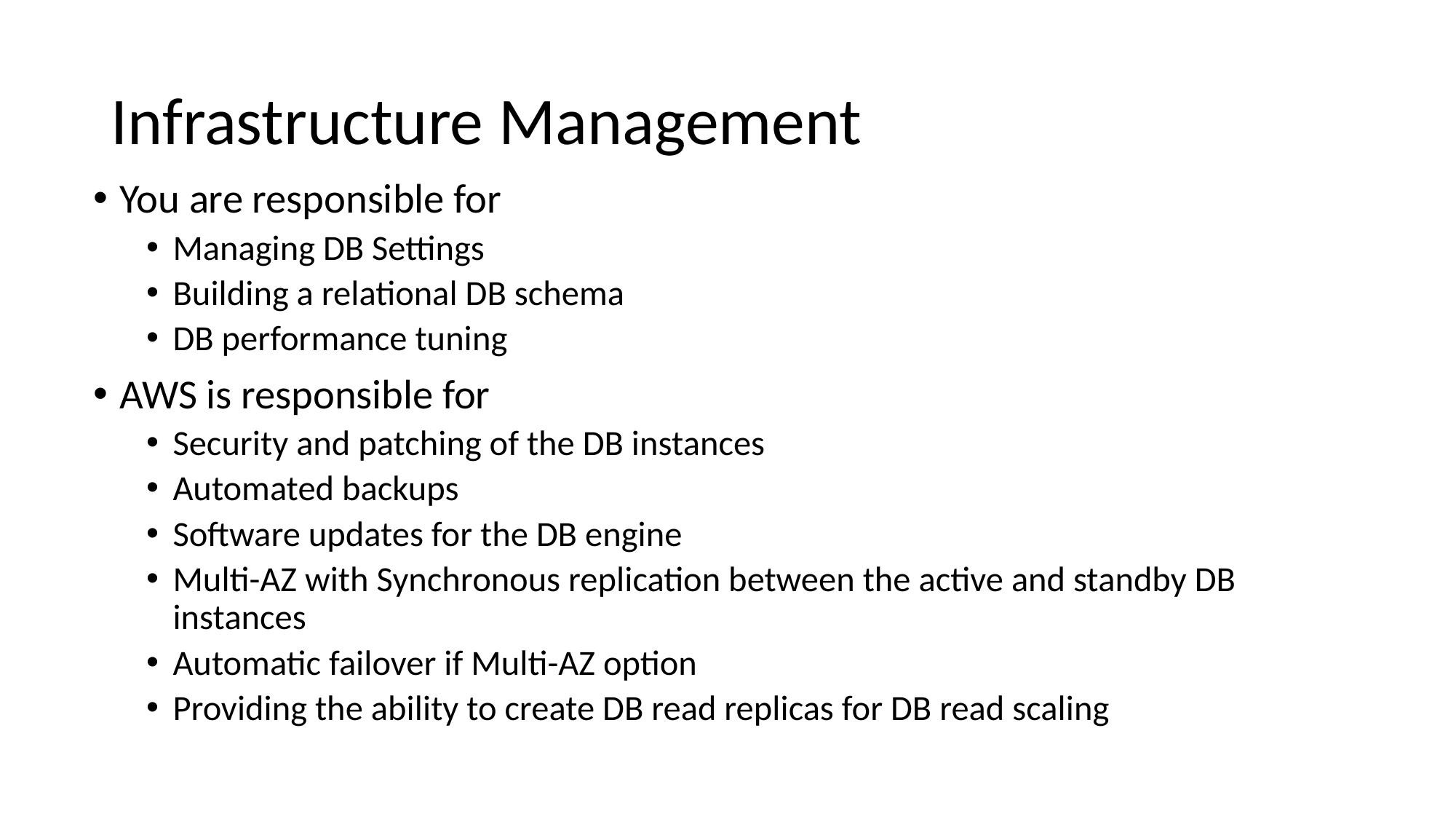

# Infrastructure Management
You are responsible for
Managing DB Settings
Building a relational DB schema
DB performance tuning
AWS is responsible for
Security and patching of the DB instances
Automated backups
Software updates for the DB engine
Multi-AZ with Synchronous replication between the active and standby DB instances
Automatic failover if Multi-AZ option
Providing the ability to create DB read replicas for DB read scaling